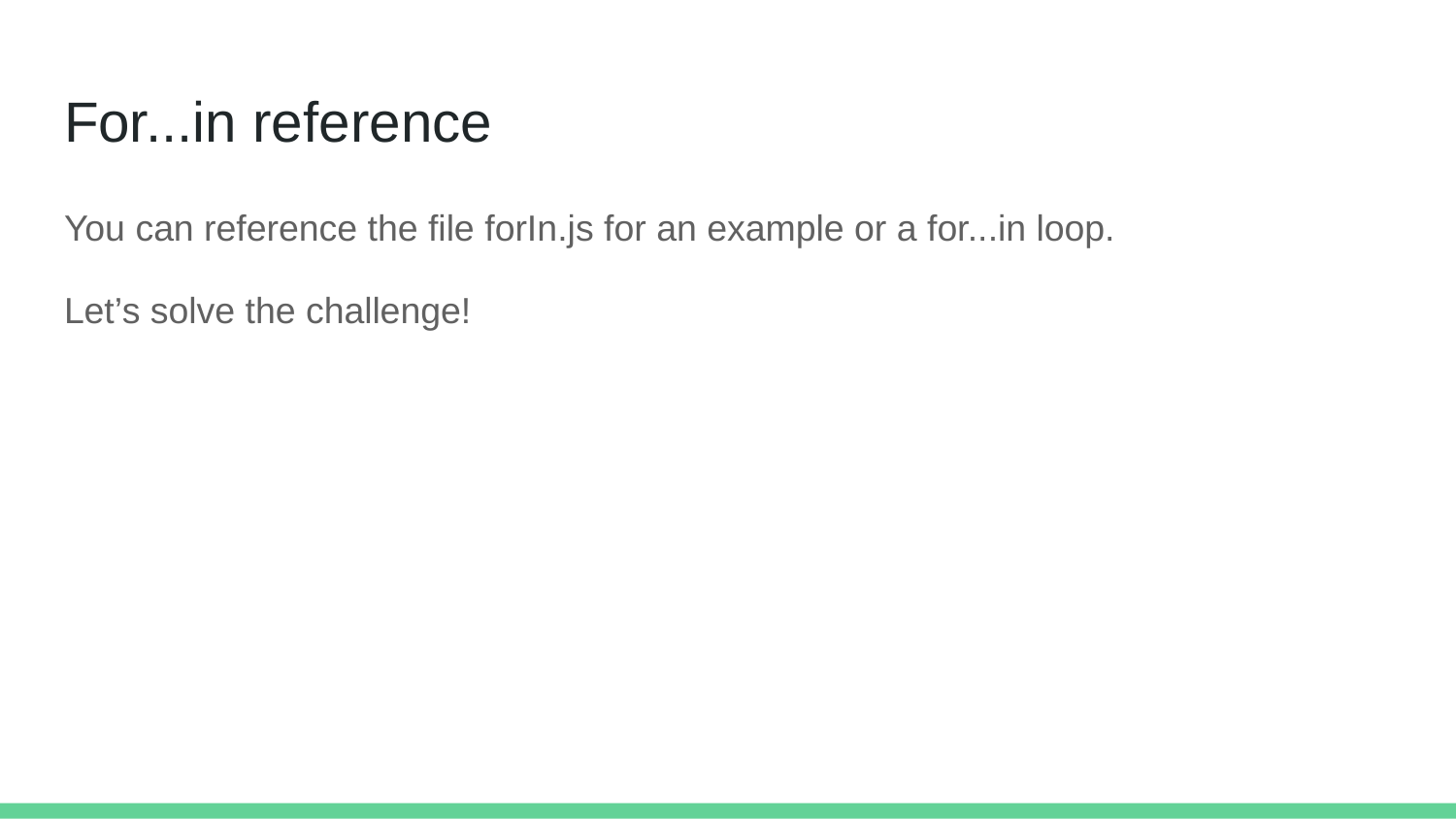

# For...in reference
You can reference the file forIn.js for an example or a for...in loop.
Let’s solve the challenge!